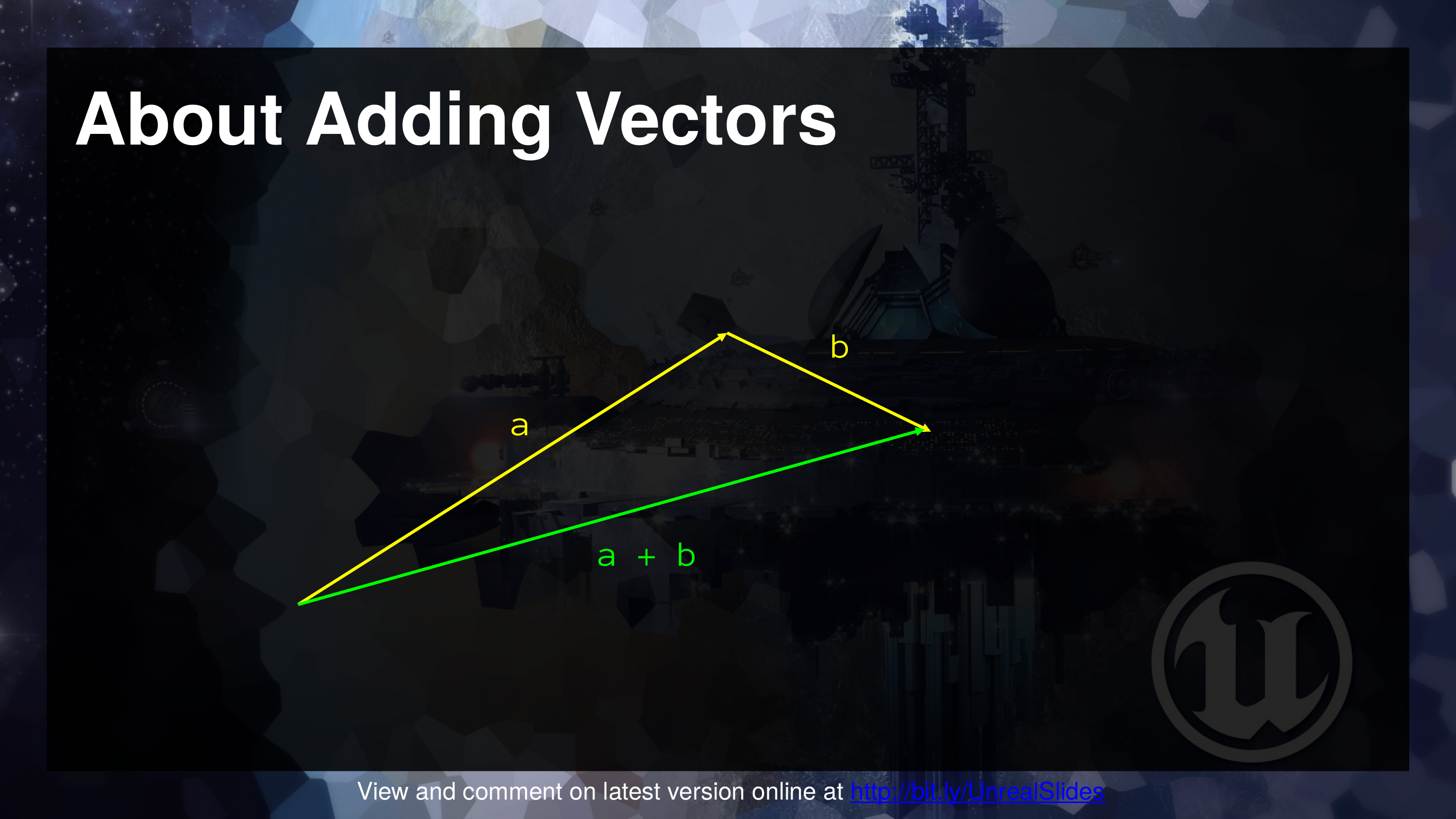

# About Adding Vectors
b
a
a + b